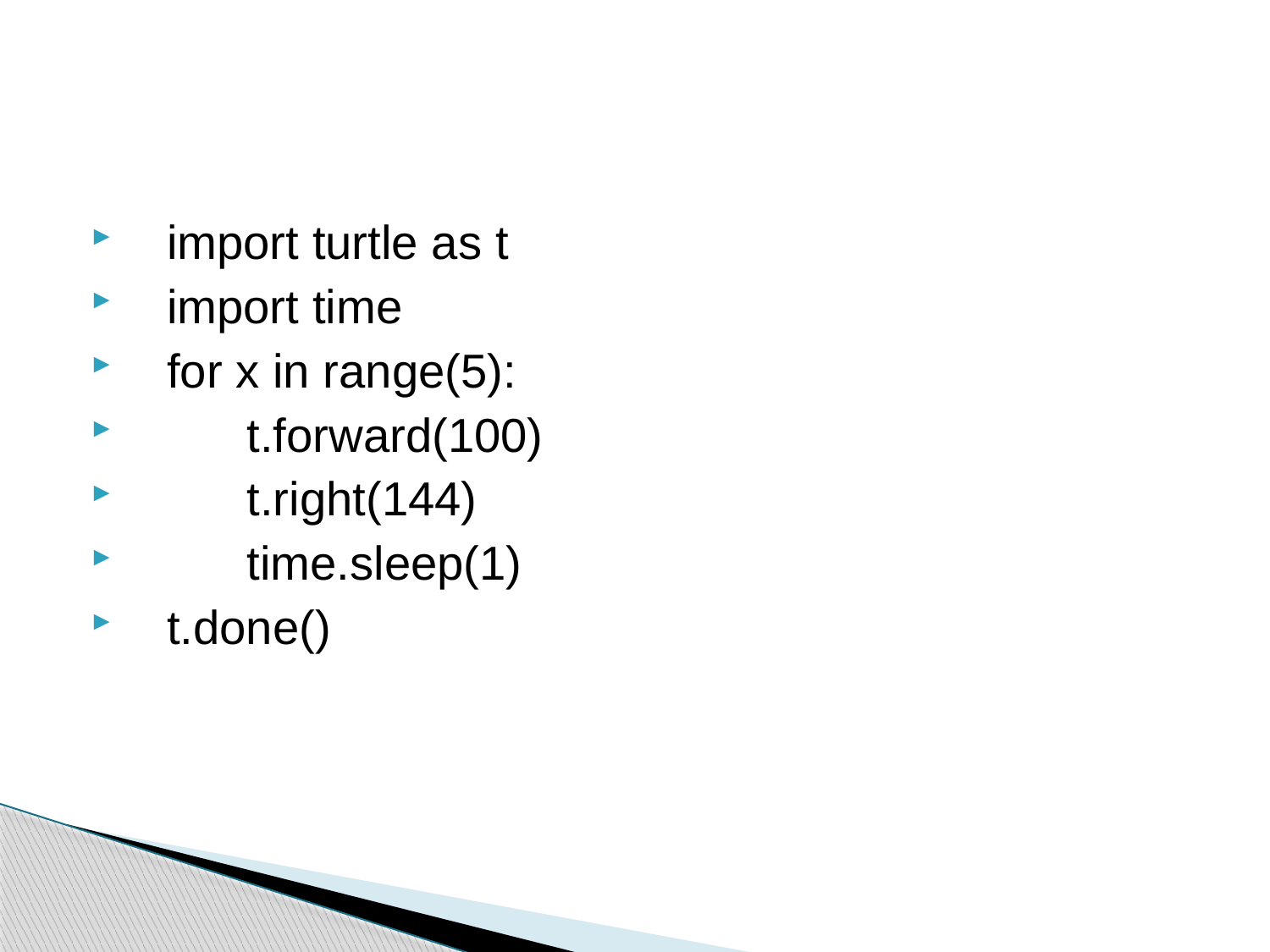

#
   import turtle as t
   import time
   for x in range(5):
         t.forward(100)
         t.right(144)
         time.sleep(1)
   t.done()